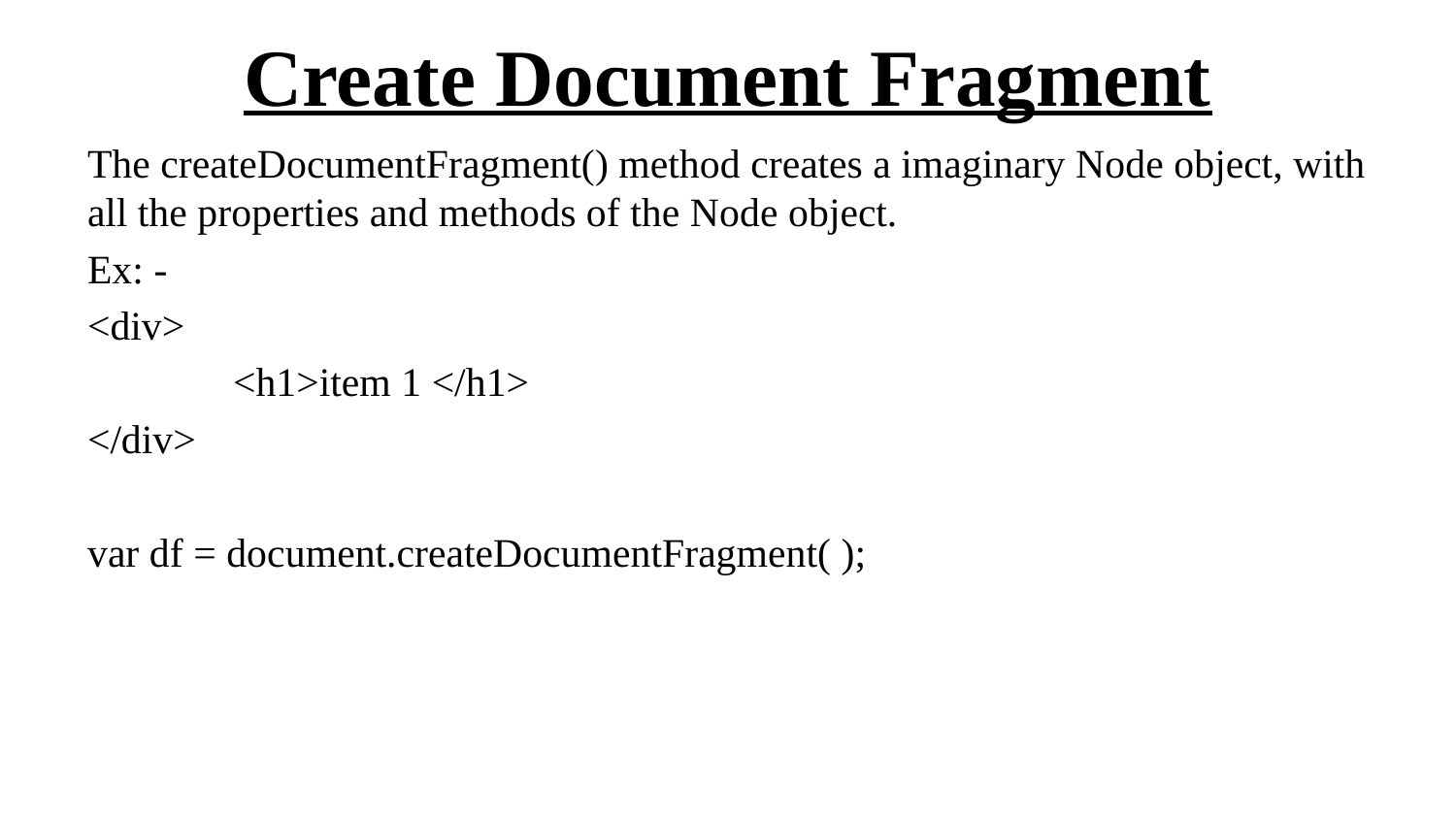

# Create Document Fragment
The createDocumentFragment() method creates a imaginary Node object, with all the properties and methods of the Node object.
Ex: -
<div>
	<h1>item 1 </h1>
</div>

var df = document.createDocumentFragment( );